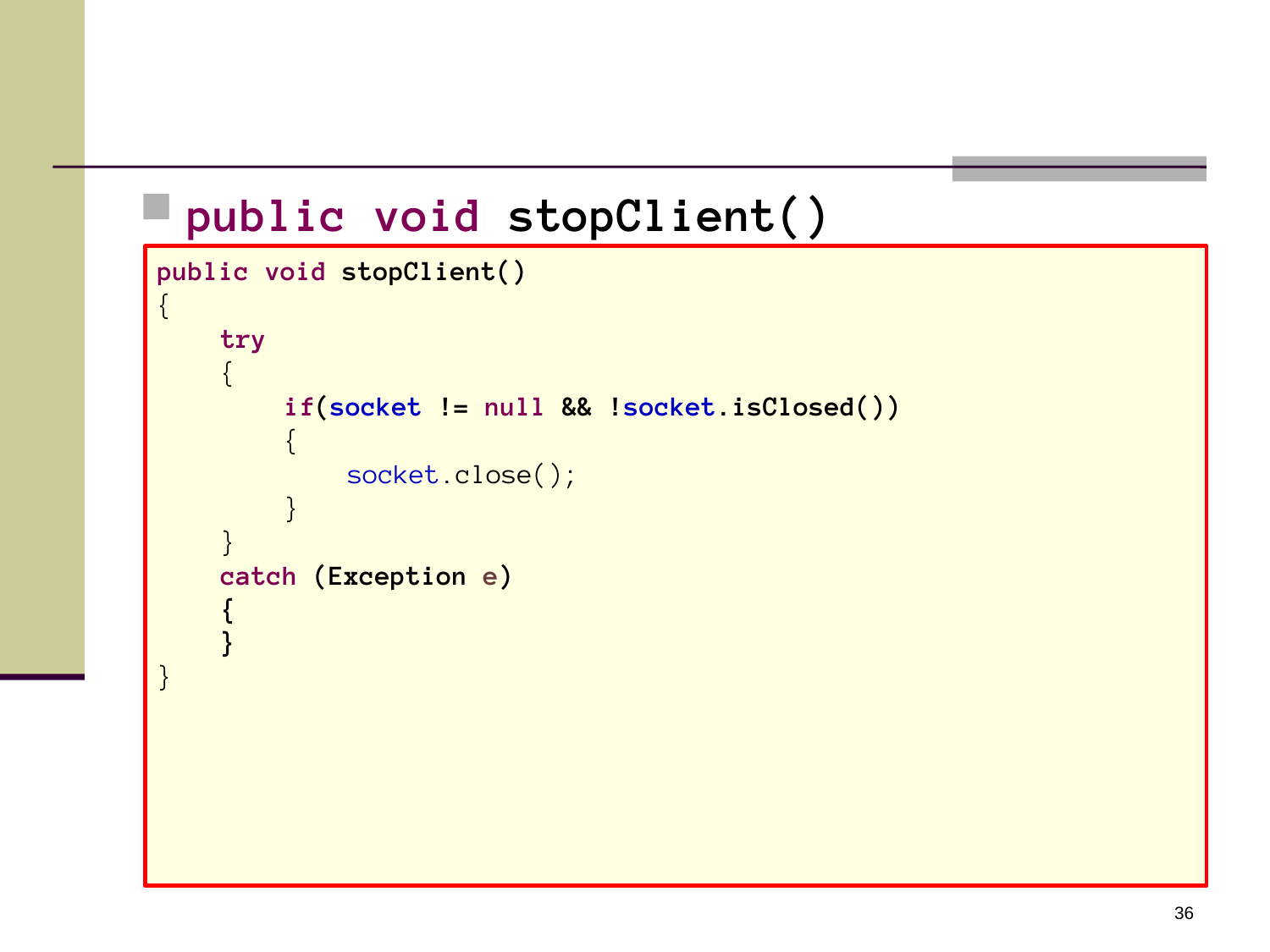

#
public void stopClient()
public void stopClient()
{
try
{
if(socket != null && !socket.isClosed())
{
socket.close();
}
}
catch (Exception e)
{
}
}
36